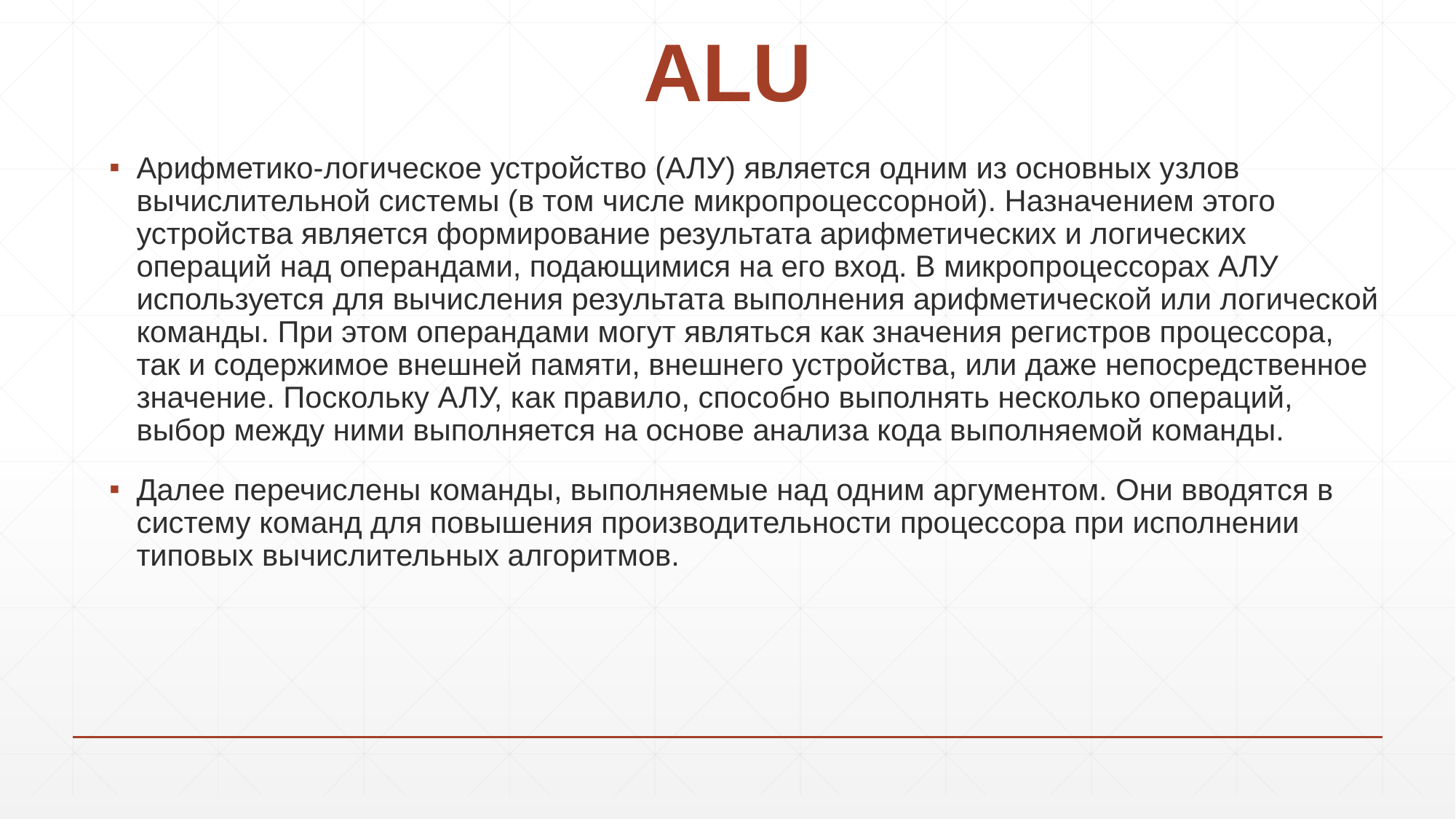

# ALU
Арифметико-логическое устройство (АЛУ) является одним из основных узлов вычислительной системы (в том числе микропроцессорной). Назначением этого устройства является формирование результата арифметических и логических операций над операндами, подающимися на его вход. В микропроцессорах АЛУ используется для вычисления результата выполнения арифметической или логической команды. При этом операндами могут являться как значения регистров процессора, так и содержимое внешней памяти, внешнего устройства, или даже непосредственное значение. Поскольку АЛУ, как правило, способно выполнять несколько операций, выбор между ними выполняется на основе анализа кода выполняемой команды.
Далее перечислены команды, выполняемые над одним аргументом. Они вводятся в систему команд для повышения производительности процессора при исполнении типовых вычислительных алгоритмов.